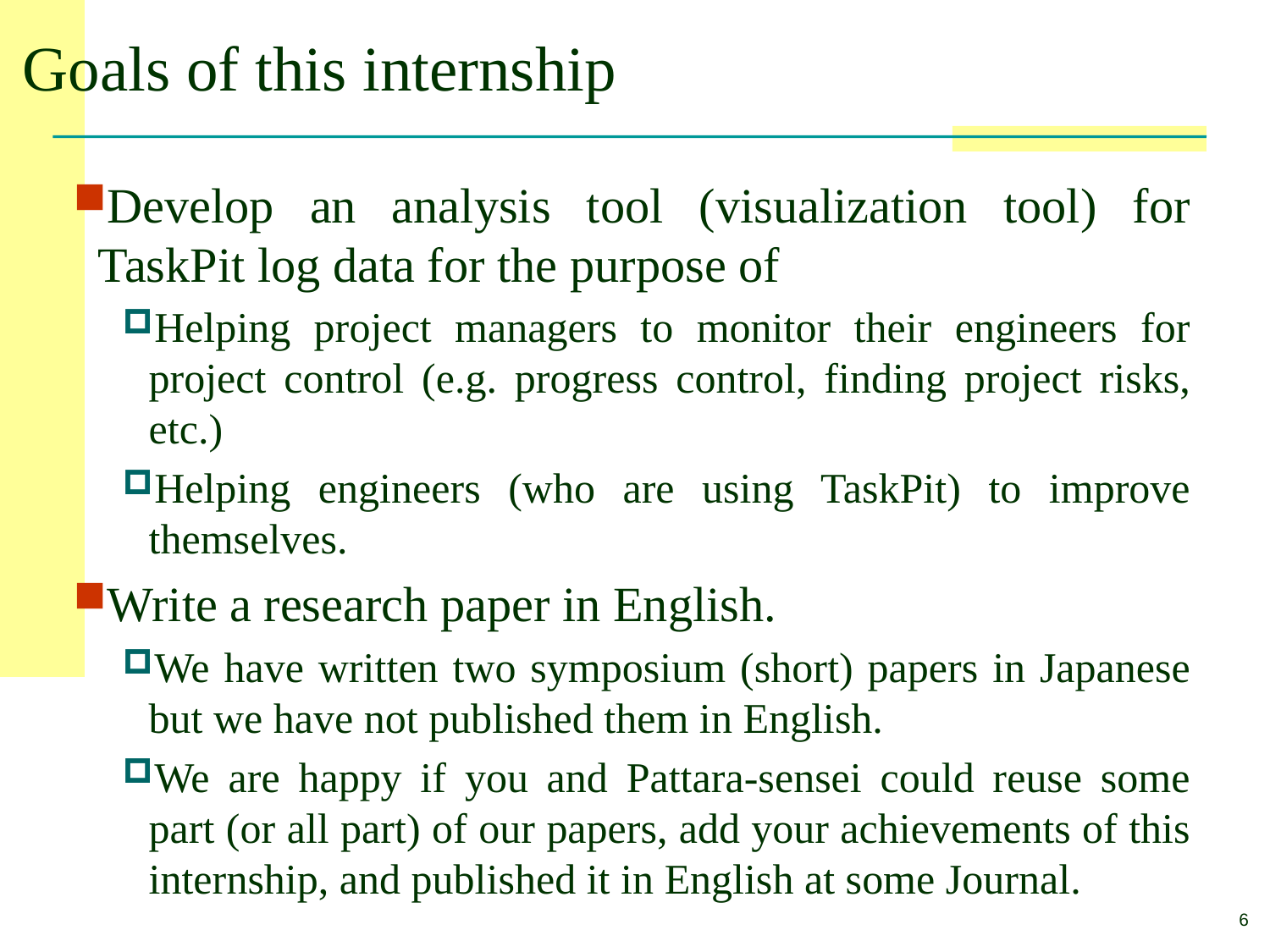

# Goals of this internship
Develop an analysis tool (visualization tool) for TaskPit log data for the purpose of
Helping project managers to monitor their engineers for project control (e.g. progress control, finding project risks, etc.)
Helping engineers (who are using TaskPit) to improve themselves.
Write a research paper in English.
We have written two symposium (short) papers in Japanese but we have not published them in English.
We are happy if you and Pattara-sensei could reuse some part (or all part) of our papers, add your achievements of this internship, and published it in English at some Journal.
6